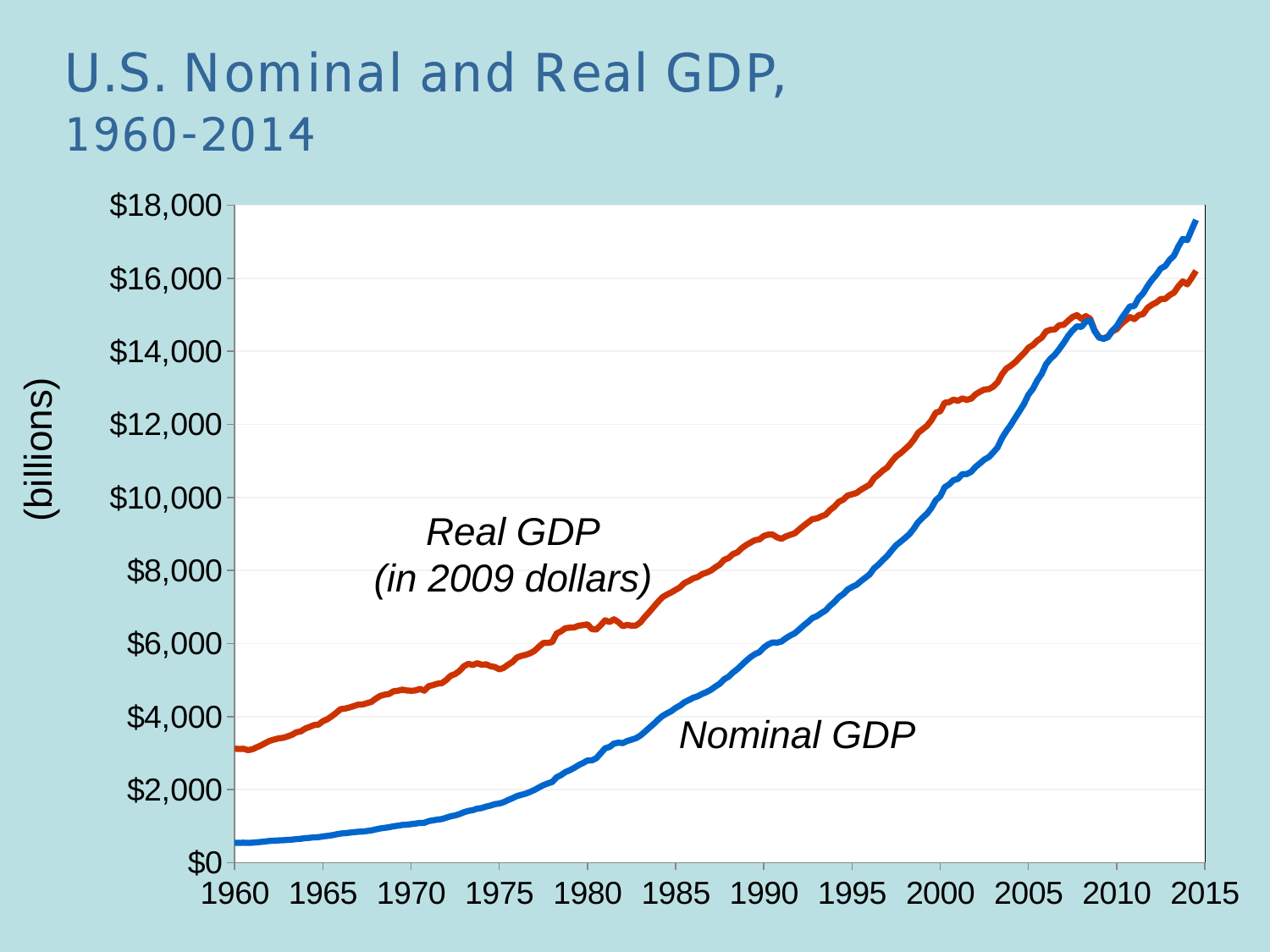

# U.S. Nominal and Real GDP, 1960-2014

### Chart

| Category | Nominal GDP | Real GDP |
|---|---|---|
(billions)
Real GDP
(in 2009 dollars)
Nominal GDP